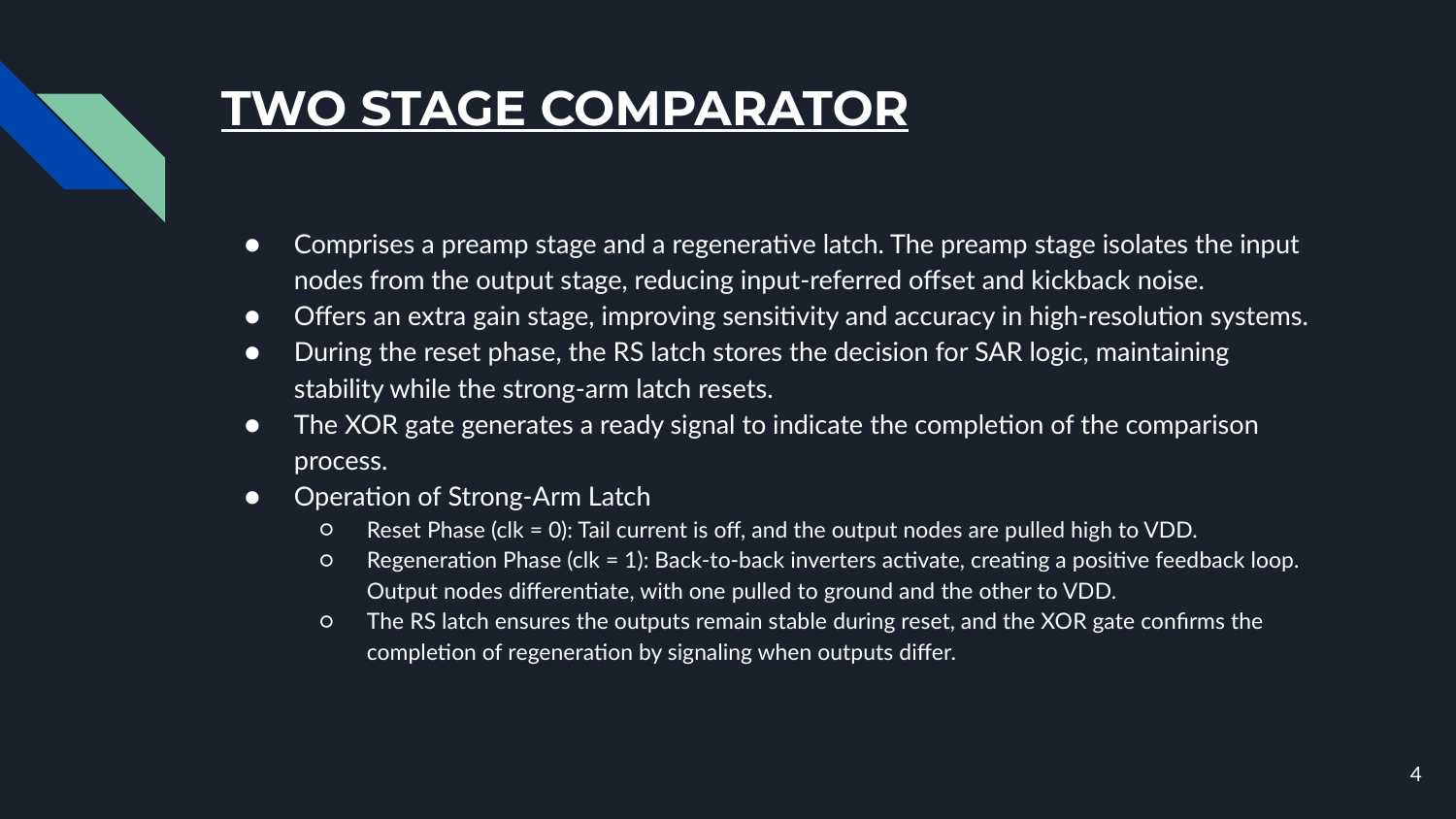

# TWO STAGE COMPARATOR
Comprises a preamp stage and a regenerative latch. The preamp stage isolates the input nodes from the output stage, reducing input-referred offset and kickback noise.
Offers an extra gain stage, improving sensitivity and accuracy in high-resolution systems.
During the reset phase, the RS latch stores the decision for SAR logic, maintaining stability while the strong-arm latch resets.
The XOR gate generates a ready signal to indicate the completion of the comparison process.
Operation of Strong-Arm Latch
Reset Phase (clk = 0): Tail current is off, and the output nodes are pulled high to VDD.
Regeneration Phase (clk = 1): Back-to-back inverters activate, creating a positive feedback loop. Output nodes differentiate, with one pulled to ground and the other to VDD.
The RS latch ensures the outputs remain stable during reset, and the XOR gate confirms the completion of regeneration by signaling when outputs differ.

4